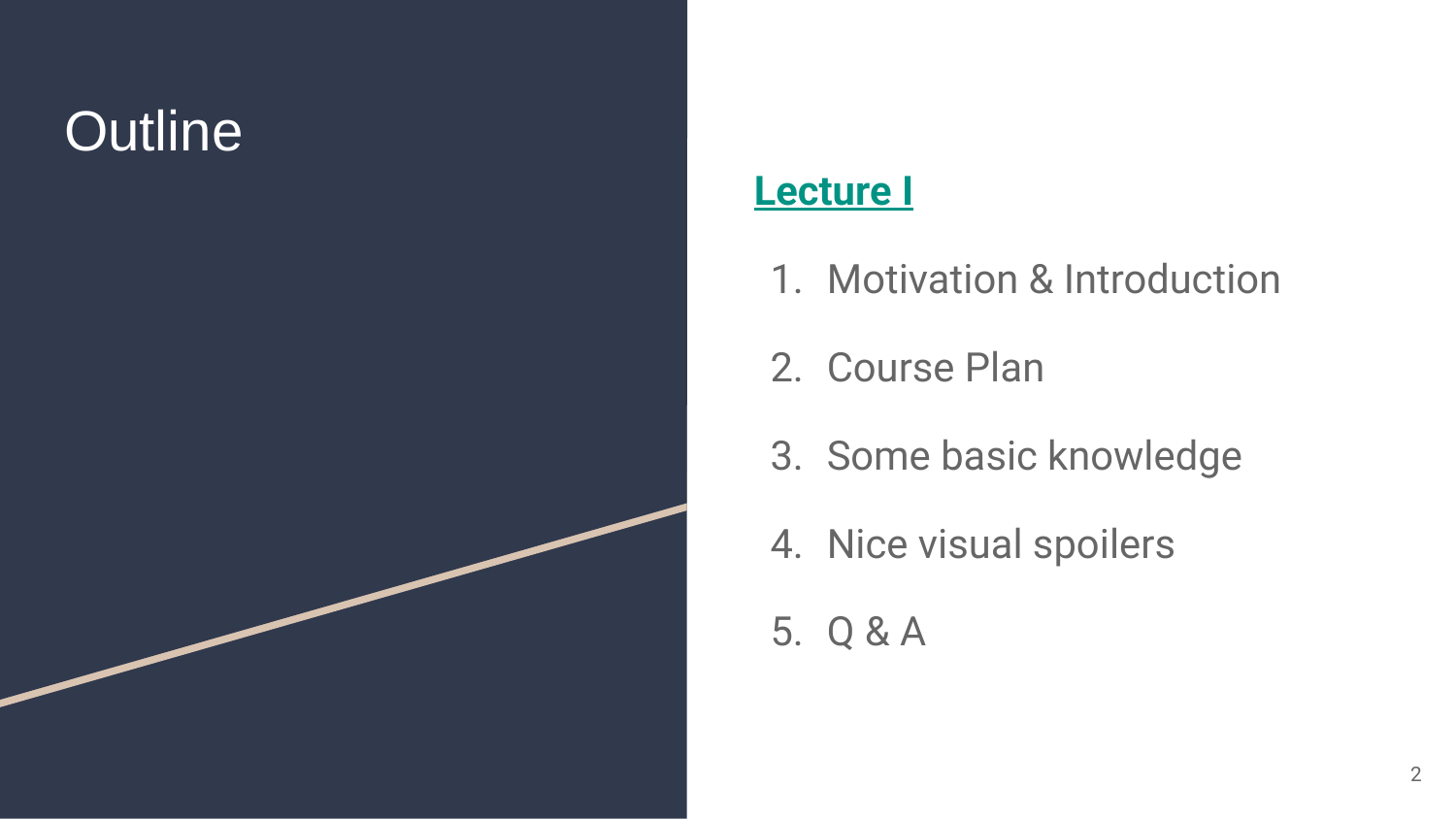

# Outline
Lecture I
Motivation & Introduction
Course Plan
Some basic knowledge
Nice visual spoilers
Q & A
2